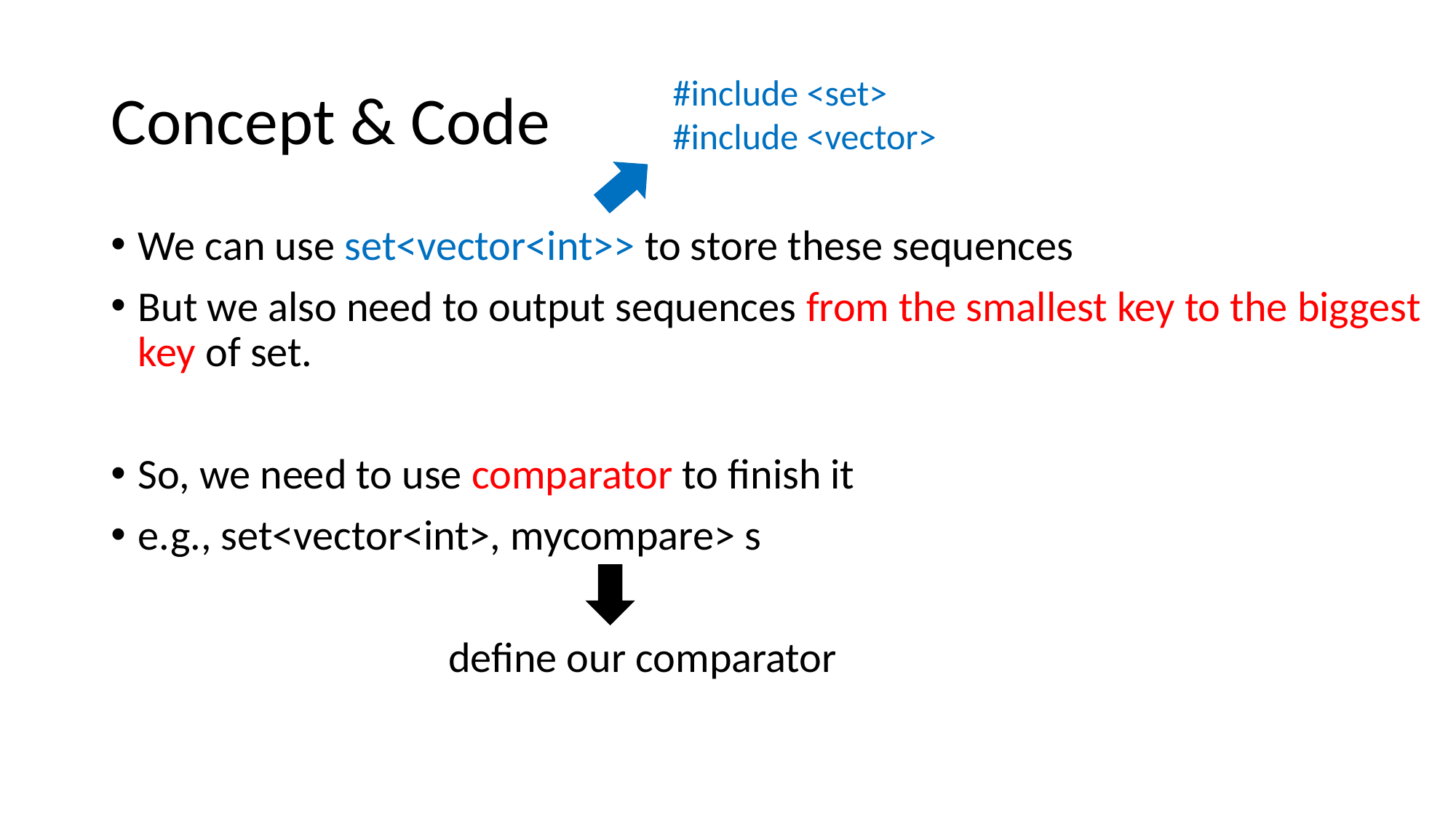

# Concept & Code
#include <set>
#include <vector>

We can use set<vector<int>> to store these sequences
But we also need to output sequences from the smallest key to the biggest key of set.

So, we need to use comparator to finish it
e.g., set<vector<int>, mycompare> s

define our comparator